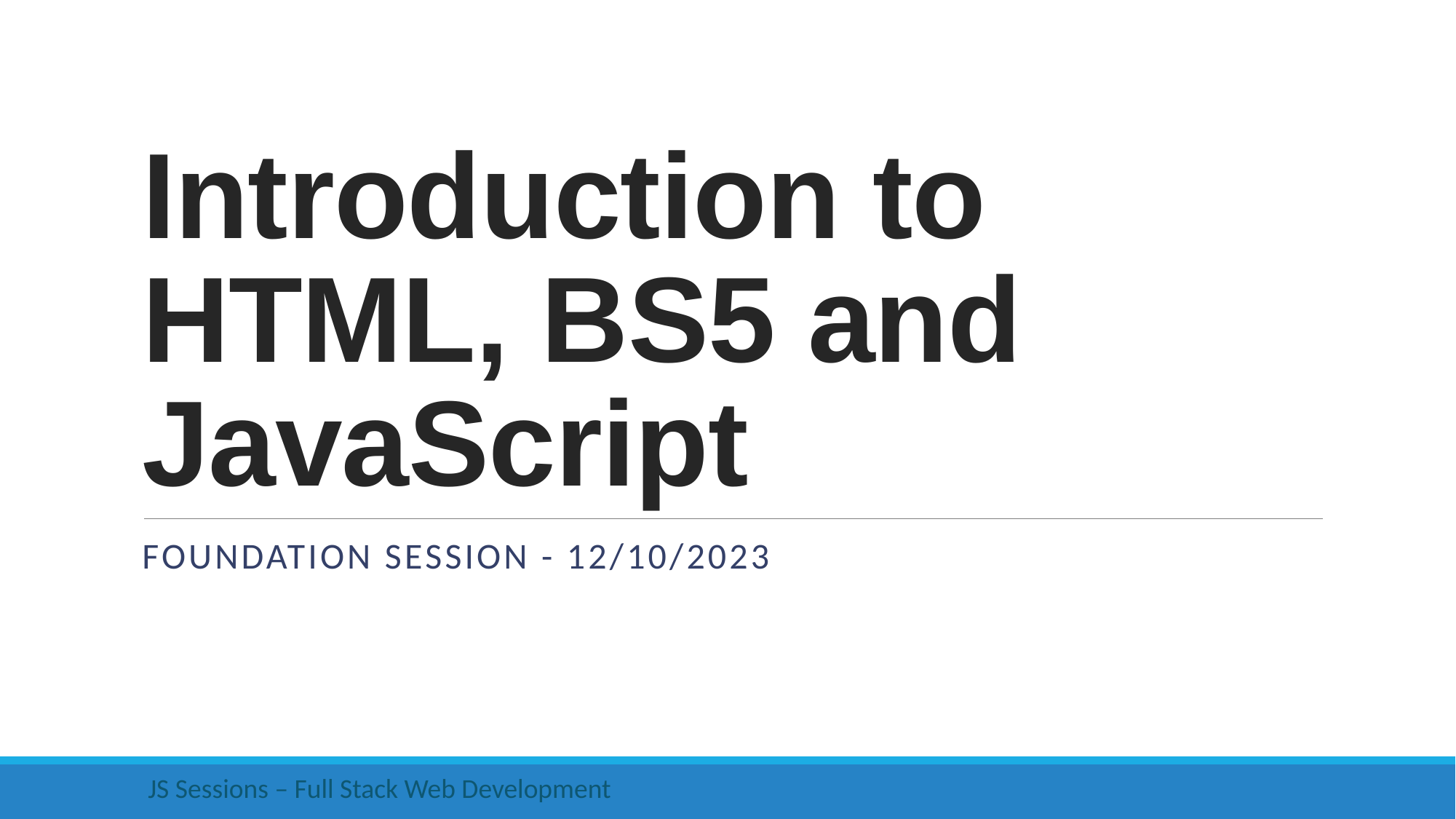

# Introduction to HTML, BS5 and JavaScript
Foundation session - 12/10/2023
 JS Sessions – Full Stack Web Development